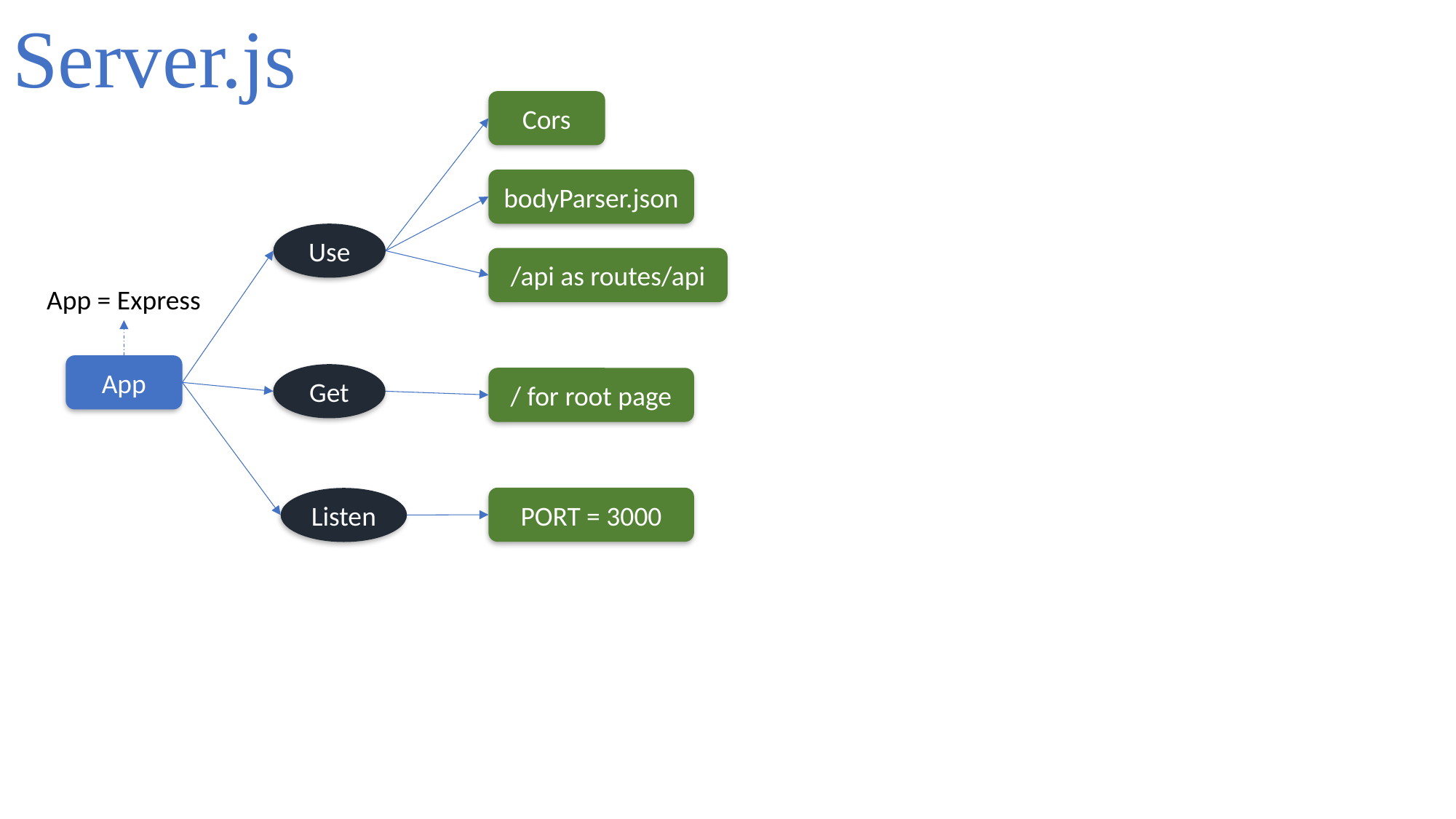

Server.js
Cors
bodyParser.json
Use
/api as routes/api
App = Express
App
Get
/ for root page
PORT = 3000
Listen